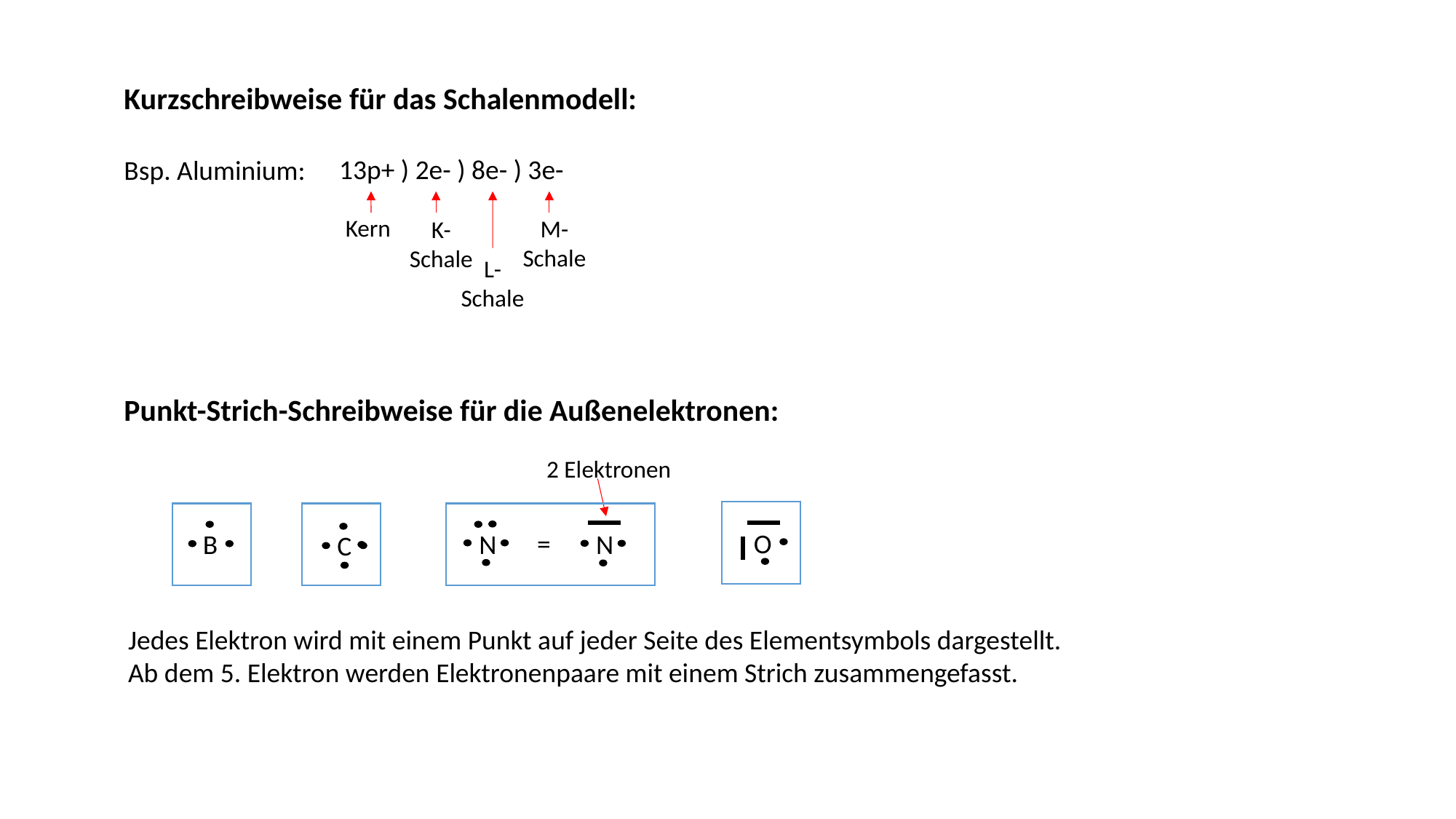

Kurzschreibweise für das Schalenmodell:
13p+ ) 2e- ) 8e- ) 3e-
Bsp. Aluminium:
Kern
M-Schale
K-Schale
L-Schale
Punkt-Strich-Schreibweise für die Außenelektronen:
2 Elektronen

=
O

B

N
N
C

Jedes Elektron wird mit einem Punkt auf jeder Seite des Elementsymbols dargestellt.
Ab dem 5. Elektron werden Elektronenpaare mit einem Strich zusammengefasst.